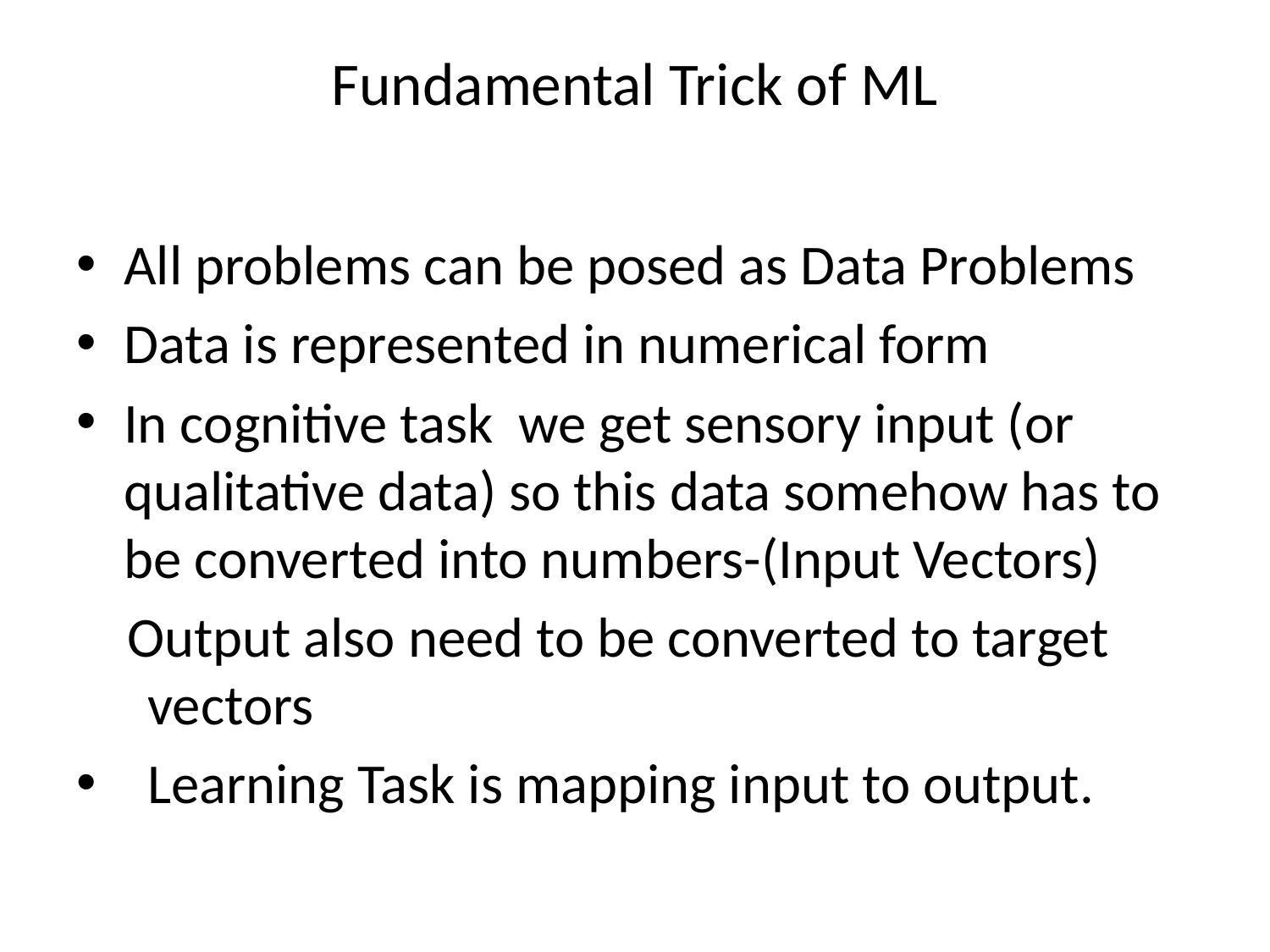

# Fundamental Trick of ML
All problems can be posed as Data Problems
Data is represented in numerical form
In cognitive task  we get sensory input (or qualitative data) so this data somehow has to be converted into numbers-(Input Vectors)
    Output also need to be converted to target vectors
Learning Task is mapping input to output.